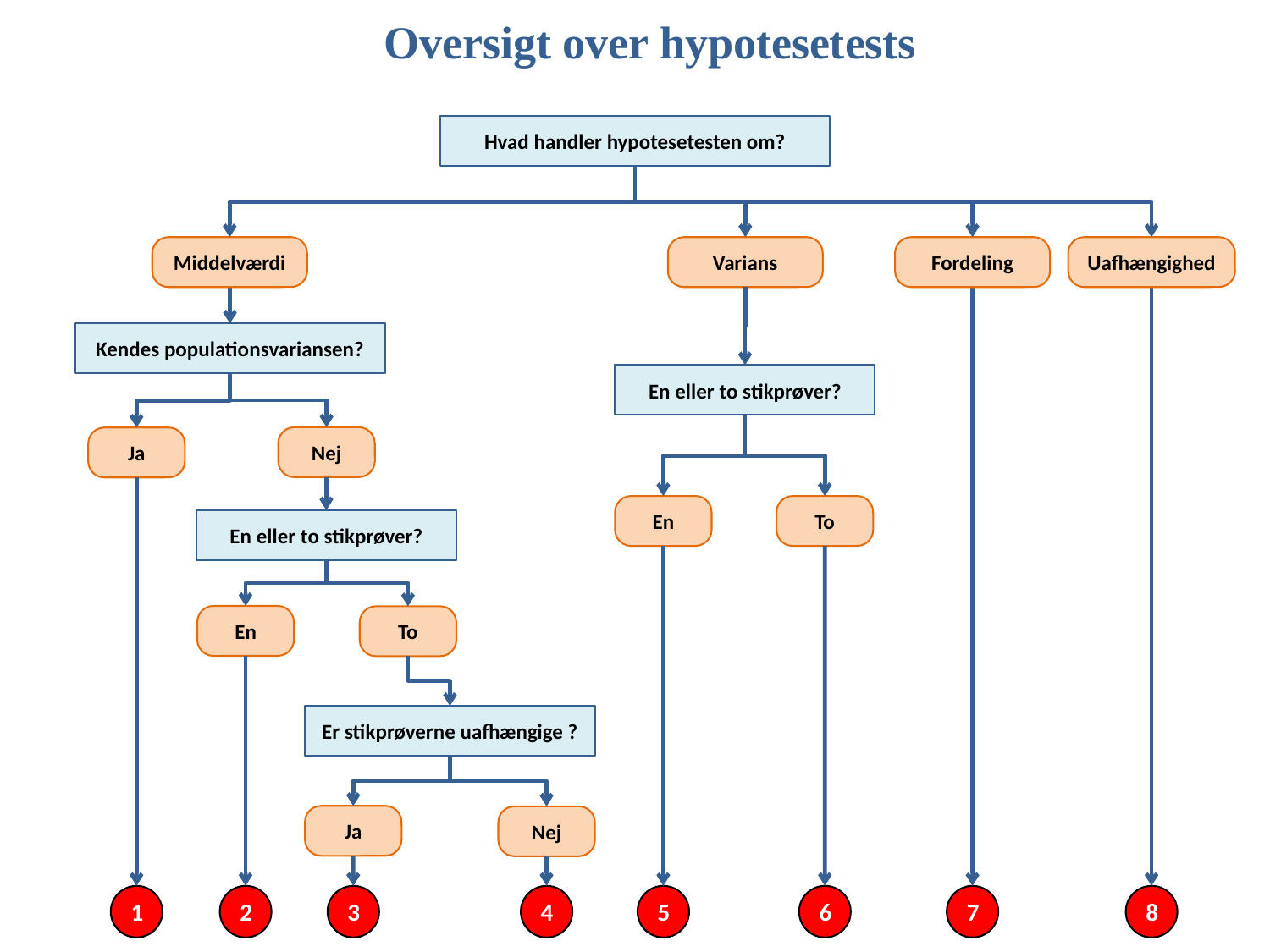

# Oversigt over hypotesetests
Hvad handler hypotesetesten om?
Middelværdi
Uafhængighed
Varians
Fordeling
En eller to stikprøver?
Kendes populationsvariansen?
7
8
Nej
Ja
En
To
En eller to stikprøver?
1
5
6
To
En
2
Er stikprøverne uafhængige ?
Nej
Ja
3
4